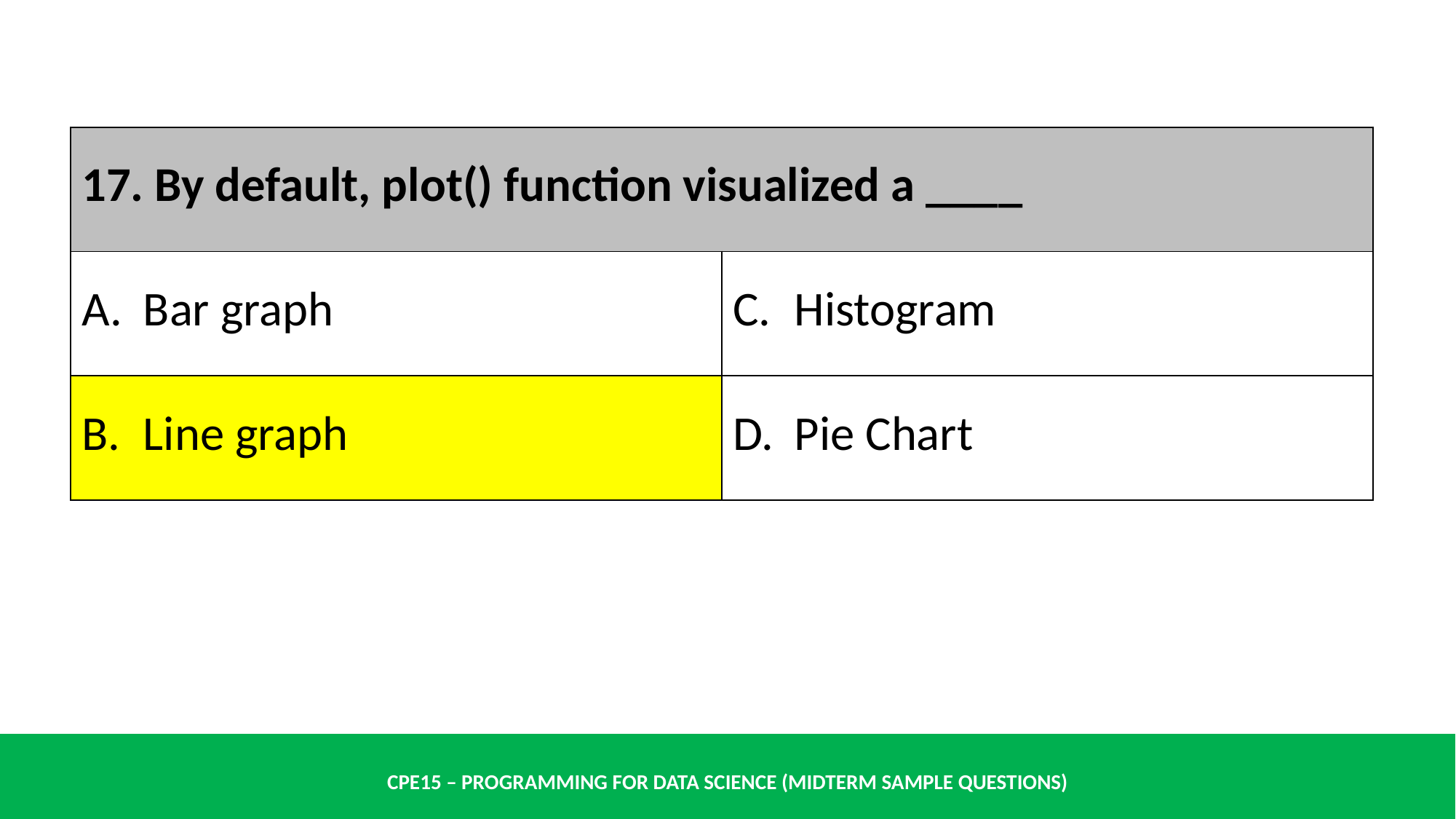

| 17. By default, plot() function visualized a \_\_\_\_ |  |
| --- | --- |
| Bar graph | Histogram |
| Line graph | Pie Chart |